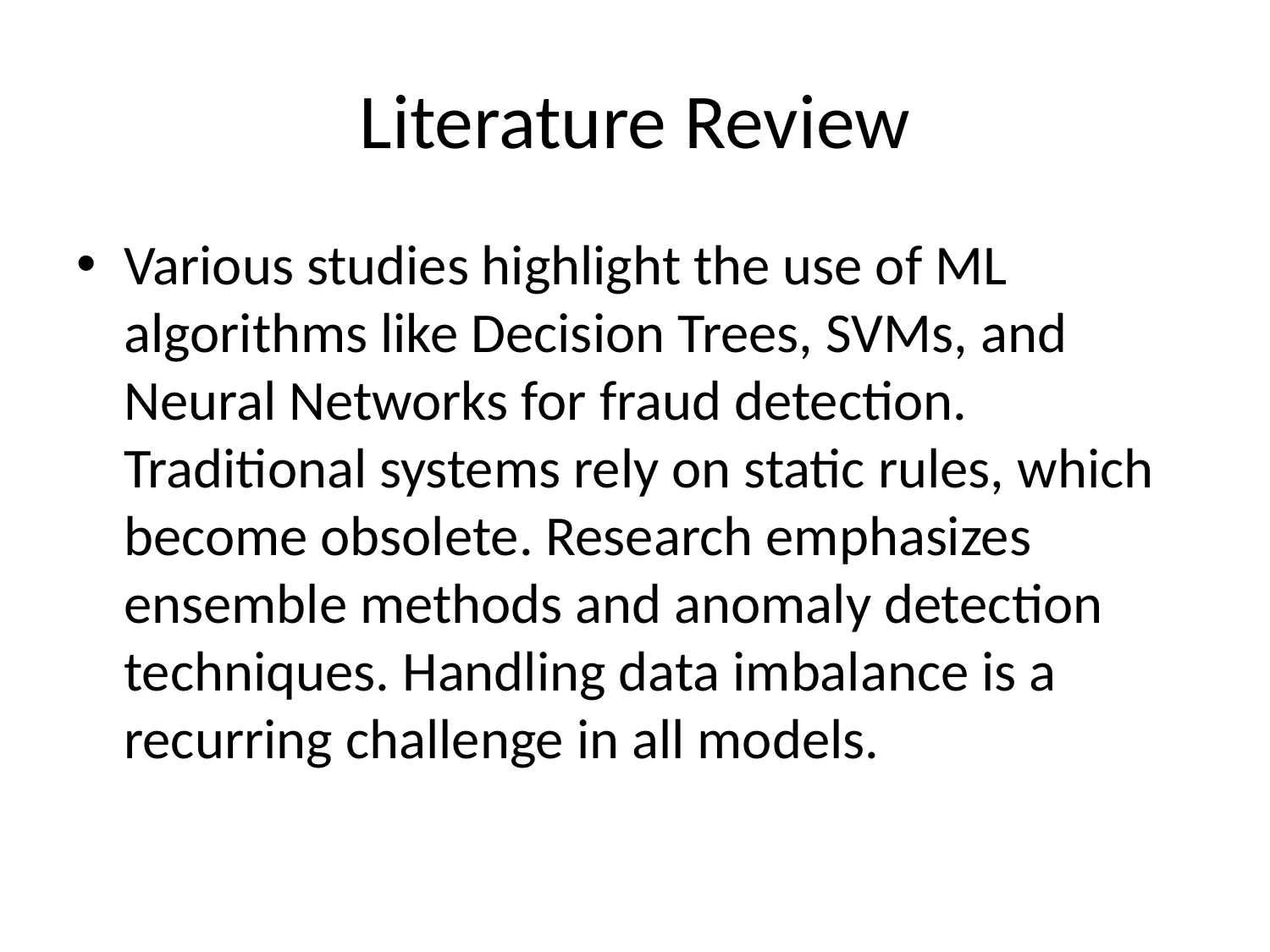

# Literature Review
Various studies highlight the use of ML algorithms like Decision Trees, SVMs, and Neural Networks for fraud detection. Traditional systems rely on static rules, which become obsolete. Research emphasizes ensemble methods and anomaly detection techniques. Handling data imbalance is a recurring challenge in all models.